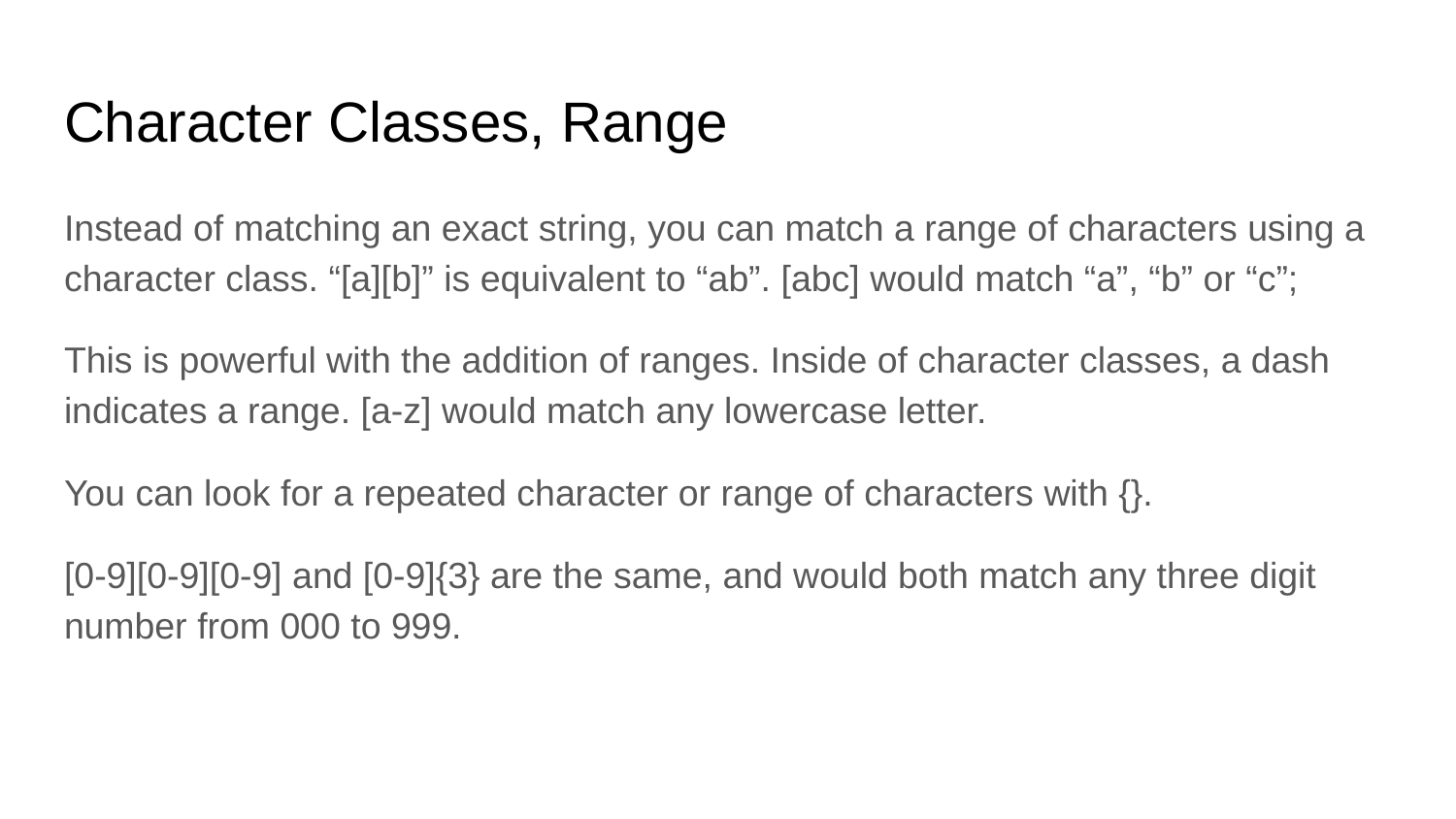

# Character Classes, Range

Instead of matching an exact string, you can match a range of characters using a character class. “[a][b]” is equivalent to “ab”. [abc] would match “a”, “b” or “c”;
This is powerful with the addition of ranges. Inside of character classes, a dash indicates a range. [a-z] would match any lowercase letter.
You can look for a repeated character or range of characters with {}.
[0-9][0-9][0-9] and [0-9]{3} are the same, and would both match any three digit number from 000 to 999.